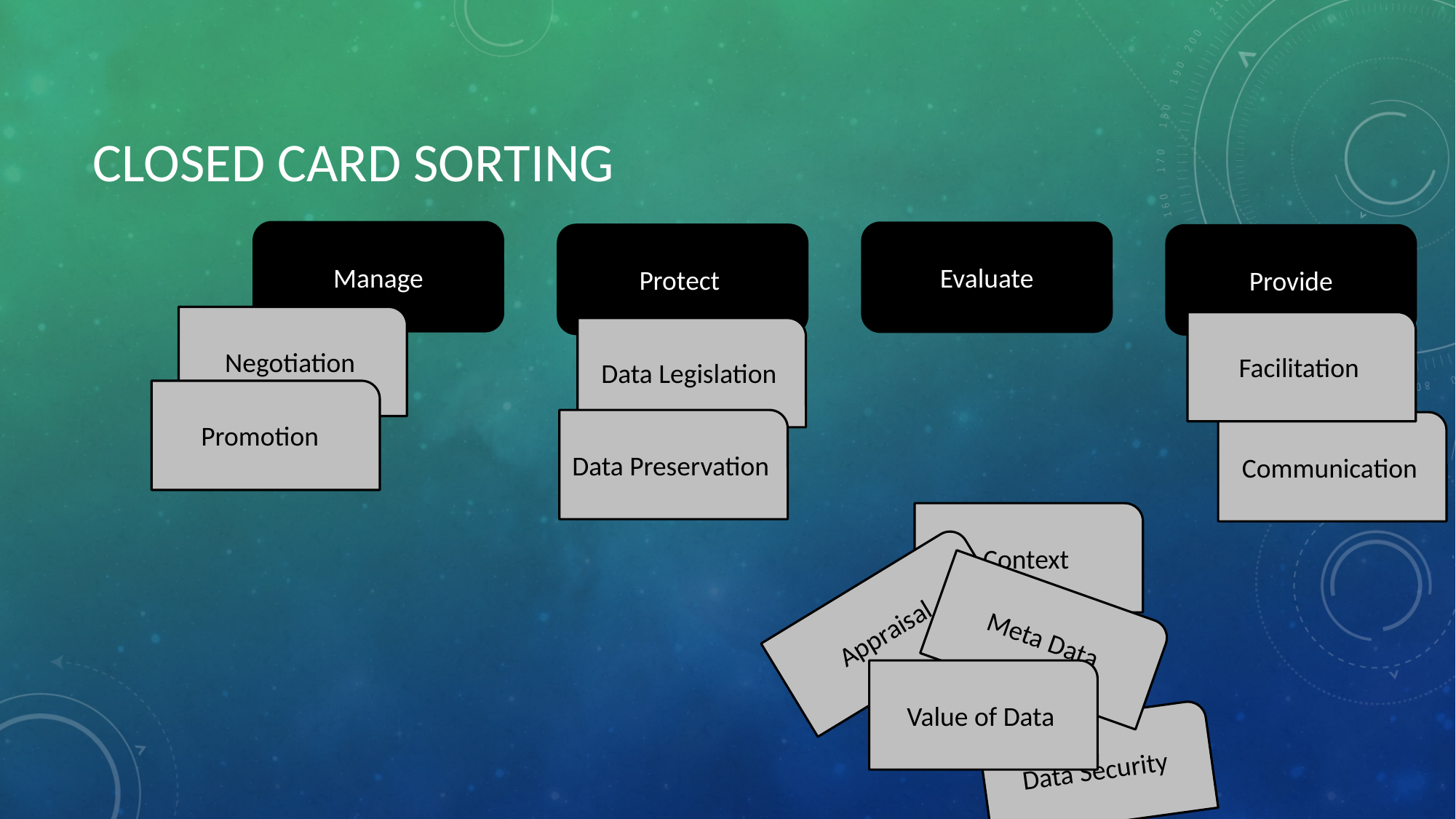

# Closed Card Sorting
Manage
Evaluate
Protect
Provide
Negotiation
Facilitation
Data Legislation
Promotion
Data Preservation
Communication
Context
Appraisal
Meta Data
Value of Data
Data Security